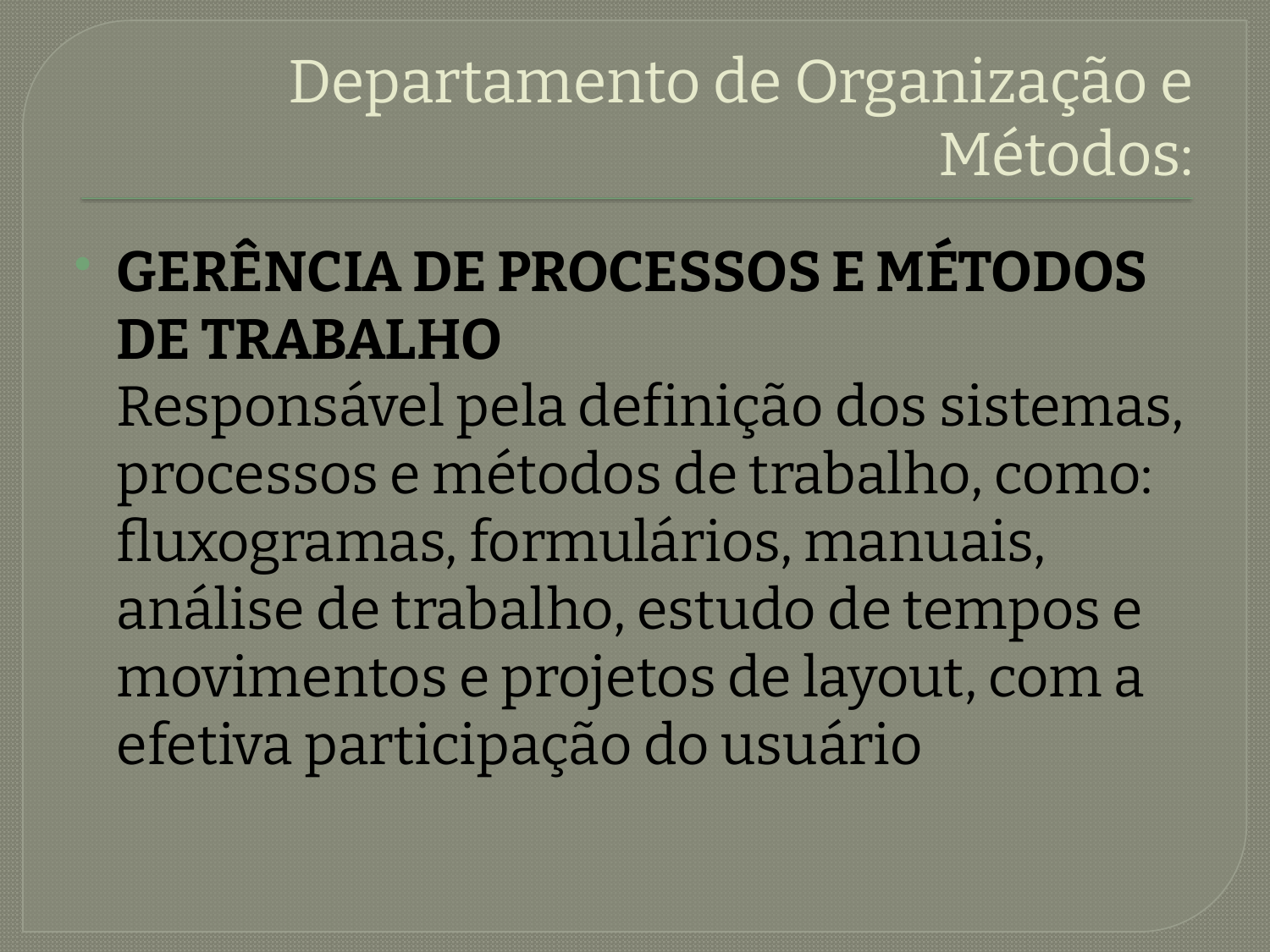

# Departamento de Organização e Métodos:
GERÊNCIA DE PROCESSOS E MÉTODOS DE TRABALHO
	Responsável pela definição dos sistemas, processos e métodos de trabalho, como: fluxogramas, formulários, manuais, análise de trabalho, estudo de tempos e movimentos e projetos de layout, com a efetiva participação do usuário